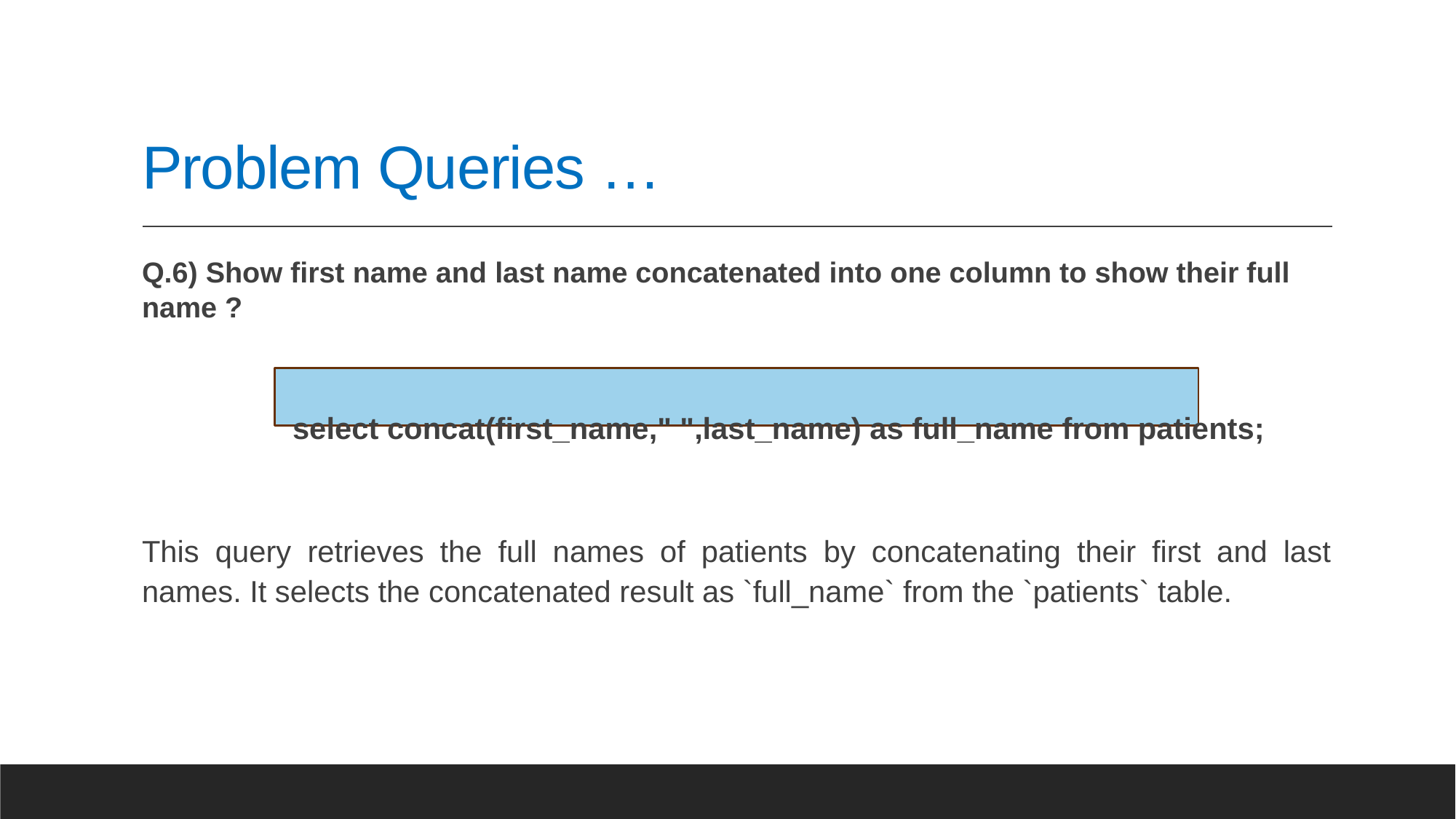

# Problem Queries …
Q.6) Show first name and last name concatenated into one column to show their full name ?

                  select concat(first_name," ",last_name) as full_name from patients;

This query retrieves the full names of patients by concatenating their first and last names. It selects the concatenated result as `full_name` from the `patients` table.